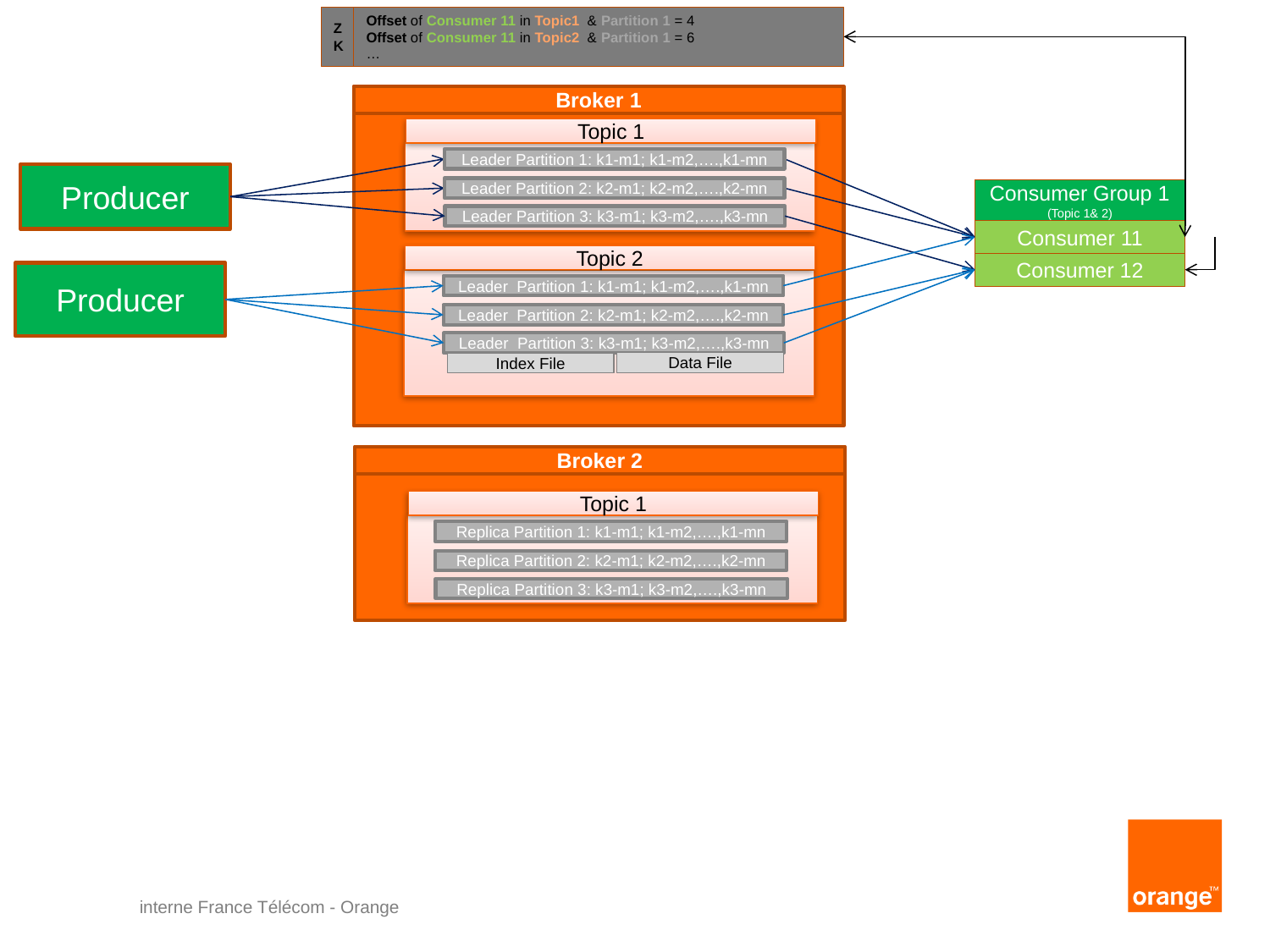

ZK
Offset of Consumer 11 in Topic1  & Partition 1 = 4
Offset of Consumer 11 in Topic2  & Partition 1 = 6
…
Broker 1

Topic 1

Leader Partition 1: k1-m1; k1-m2,….,k1-mn
Producer
Leader Partition 2: k2-m1; k2-m2,….,k2-mn
Consumer Group 1
(Topic 1& 2)
Leader Partition 3: k3-m1; k3-m2,….,k3-mn
Consumer 11
Topic 2
Consumer 12
Producer

Leader  Partition 1: k1-m1; k1-m2,….,k1-mn
Leader  Partition 2: k2-m1; k2-m2,….,k2-mn
Leader  Partition 3: k3-m1; k3-m2,….,k3-mn
Data File
Index File
Broker 2

Topic 1

Replica Partition 1: k1-m1; k1-m2,….,k1-mn
Replica Partition 2: k2-m1; k2-m2,….,k2-mn
Replica Partition 3: k3-m1; k3-m2,….,k3-mn